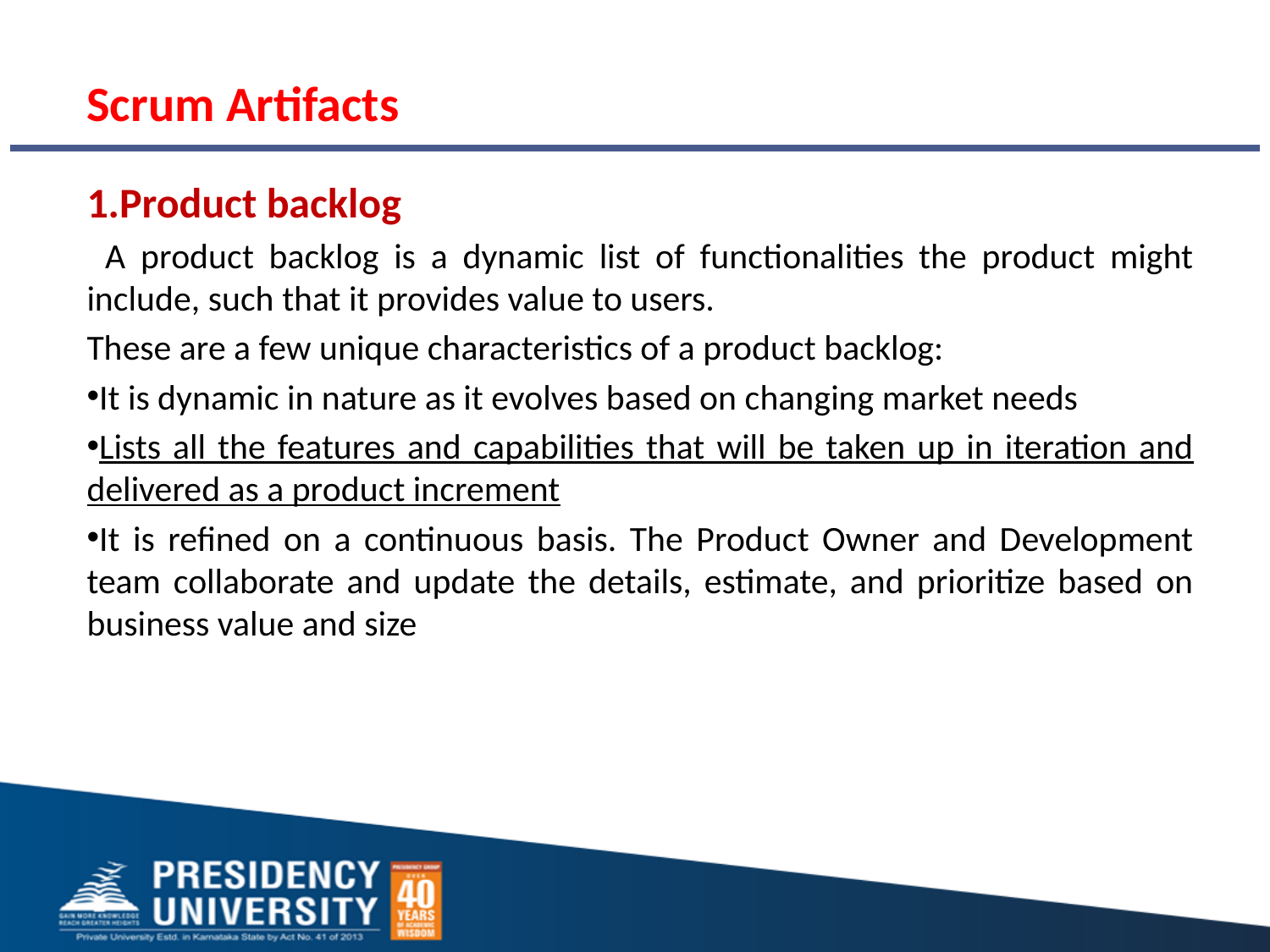

# Scrum Artifacts
1.Product backlog
 A product backlog is a dynamic list of functionalities the product might include, such that it provides value to users.
These are a few unique characteristics of a product backlog:
It is dynamic in nature as it evolves based on changing market needs
Lists all the features and capabilities that will be taken up in iteration and delivered as a product increment
It is refined on a continuous basis. The Product Owner and Development team collaborate and update the details, estimate, and prioritize based on business value and size